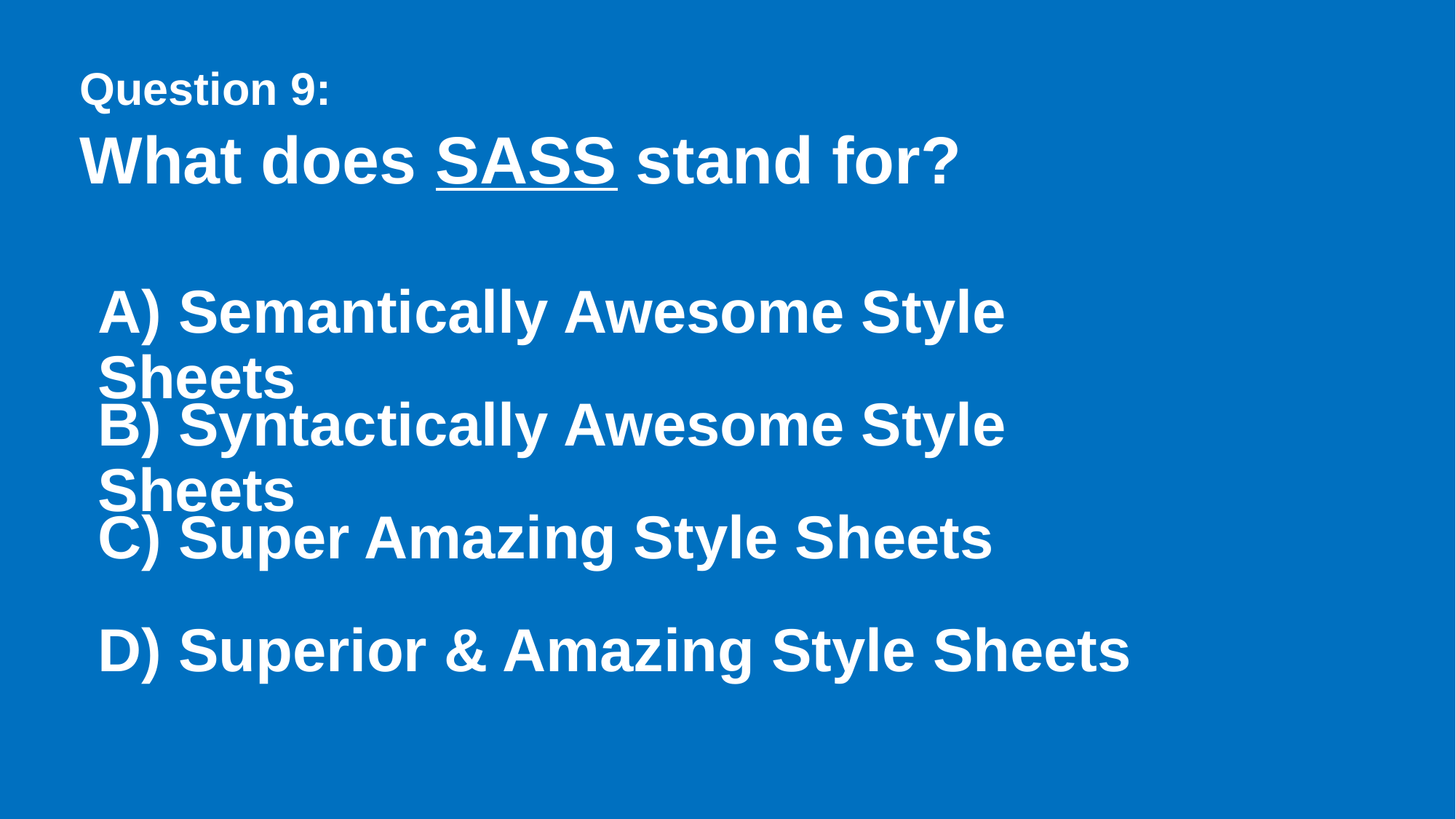

# Question 9:
What does SASS stand for?
A) Semantically Awesome Style Sheets
B) Syntactically Awesome Style Sheets
C) Super Amazing Style Sheets
D) Superior & Amazing Style Sheets